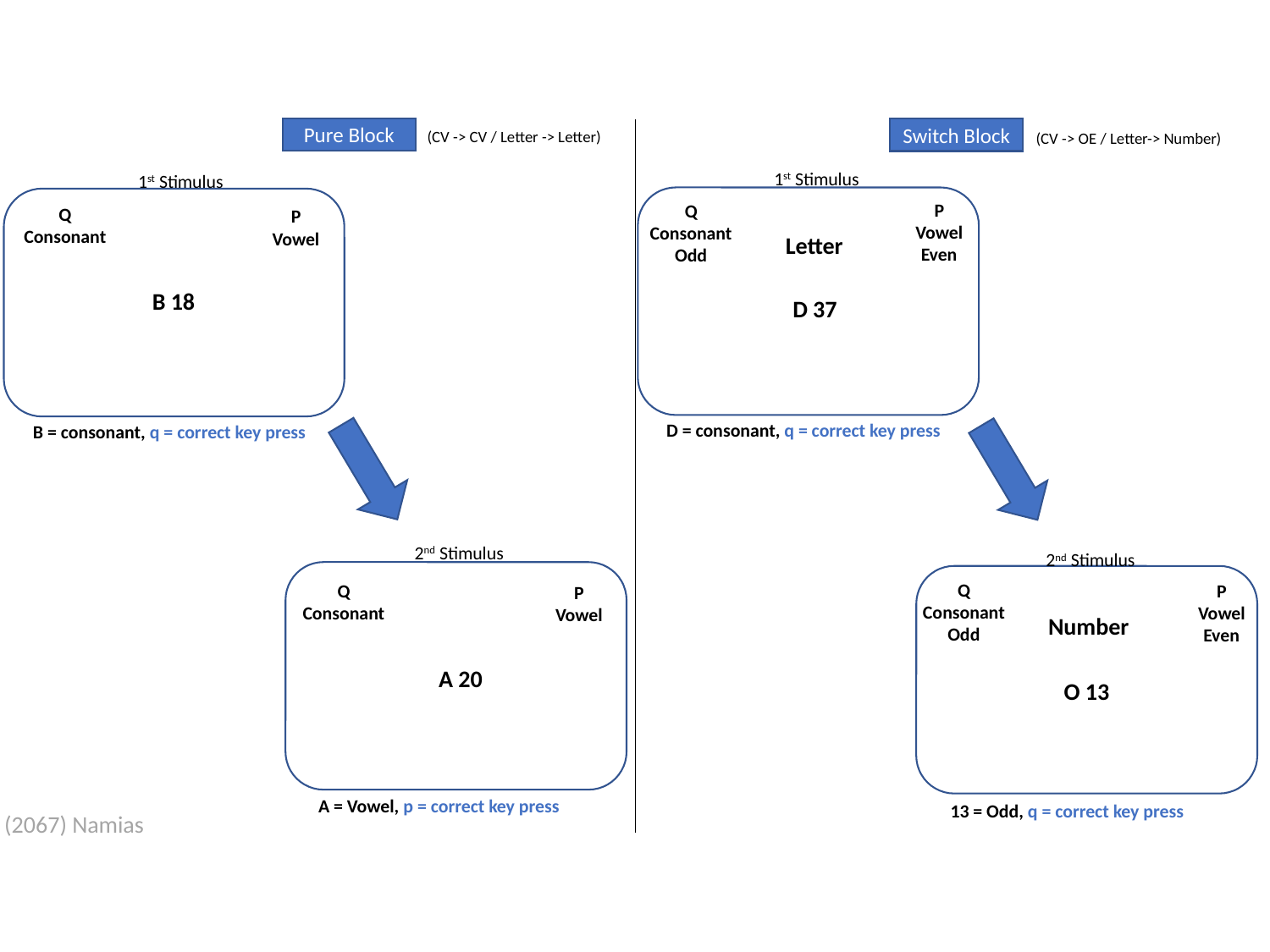

Pure Block
Switch Block
(CV -> CV / Letter -> Letter)
(CV -> OE / Letter-> Number)
1st Stimulus
1st Stimulus

P
Vowel
Even
Q
Consonant
Odd
Q
Consonant
P
Vowel
Letter
B 18
D 37
D = consonant, q = correct key press
B = consonant, q = correct key press

2nd Stimulus
2nd Stimulus

Q
Consonant
Odd
Q
Consonant
P
Vowel
Even
P
Vowel
Number
A 20
O 13
A = Vowel, p = correct key press
13 = Odd, q = correct key press
(2067) Namias